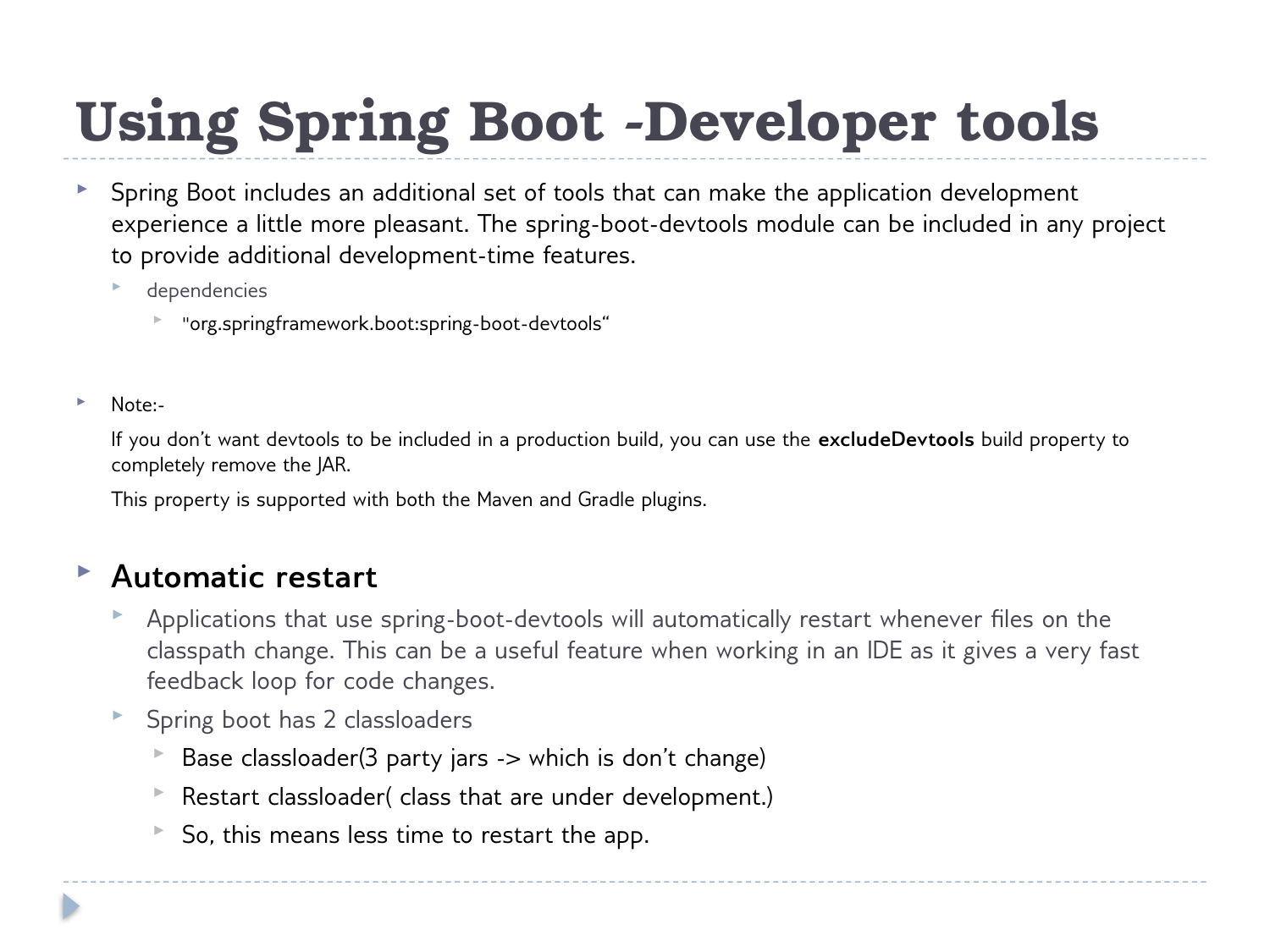

# Using Spring Boot -Developer tools
Spring Boot includes an additional set of tools that can make the application development experience a little more pleasant. The spring-boot-devtools module can be included in any project to provide additional development-time features.
dependencies
"org.springframework.boot:spring-boot-devtools“

Note:-
	If you don’t want devtools to be included in a production build, you can use the excludeDevtools build property to completely remove the JAR.
	This property is supported with both the Maven and Gradle plugins.

Automatic restart
Applications that use spring-boot-devtools will automatically restart whenever files on the classpath change. This can be a useful feature when working in an IDE as it gives a very fast feedback loop for code changes.
Spring boot has 2 classloaders
Base classloader(3 party jars -> which is don’t change)
Restart classloader( class that are under development.)
So, this means less time to restart the app.